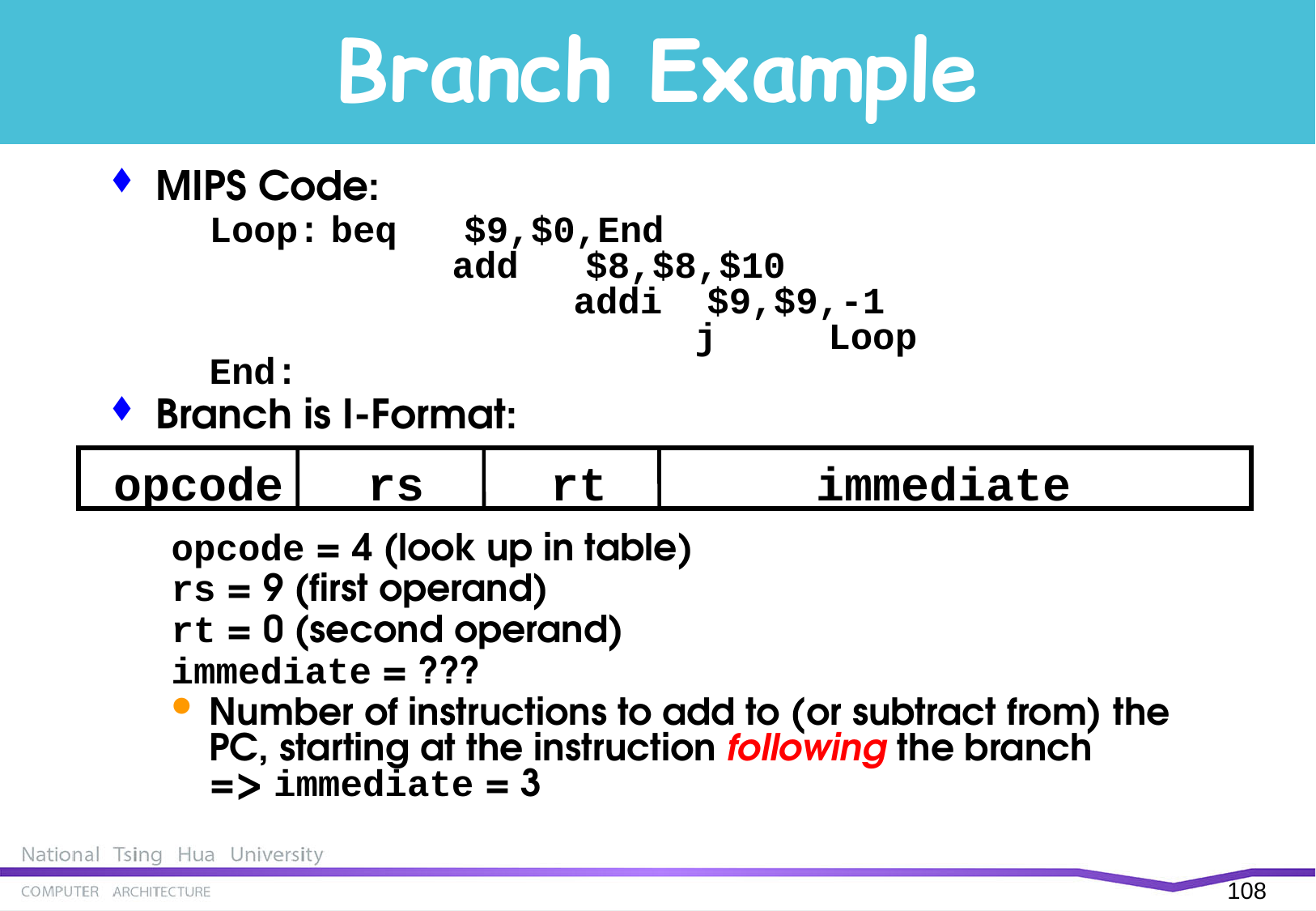

# Branch Example
MIPS Code:
	Loop:	beq   $9,$0,End							add   $8,$8,$10							addi  $9,$9,-1							j     Loop
End:
Branch is I-Format:

opcode = 4 (look up in table)
rs = 9 (first operand)
rt = 0 (second operand)
immediate = ???
Number of instructions to add to (or subtract from) the PC, starting at the instruction following the branch
=> immediate = 3

opcode
rs
rt
immediate

108